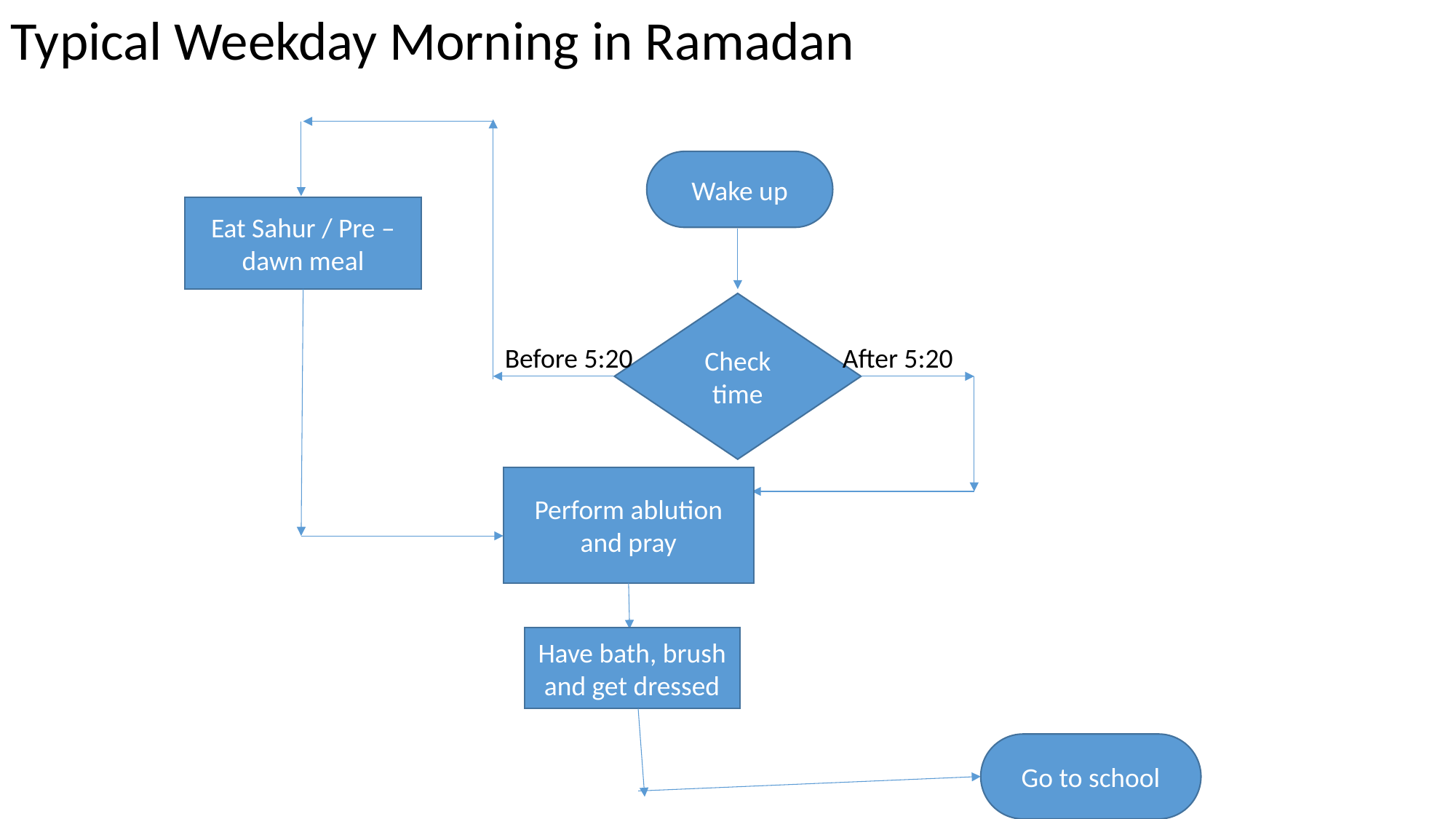

Typical Weekday Morning in Ramadan
Wake up
Eat Sahur / Pre – dawn meal
Check time
Before 5:20
After 5:20
Perform ablution and pray
Have bath, brush and get dressed
Go to school